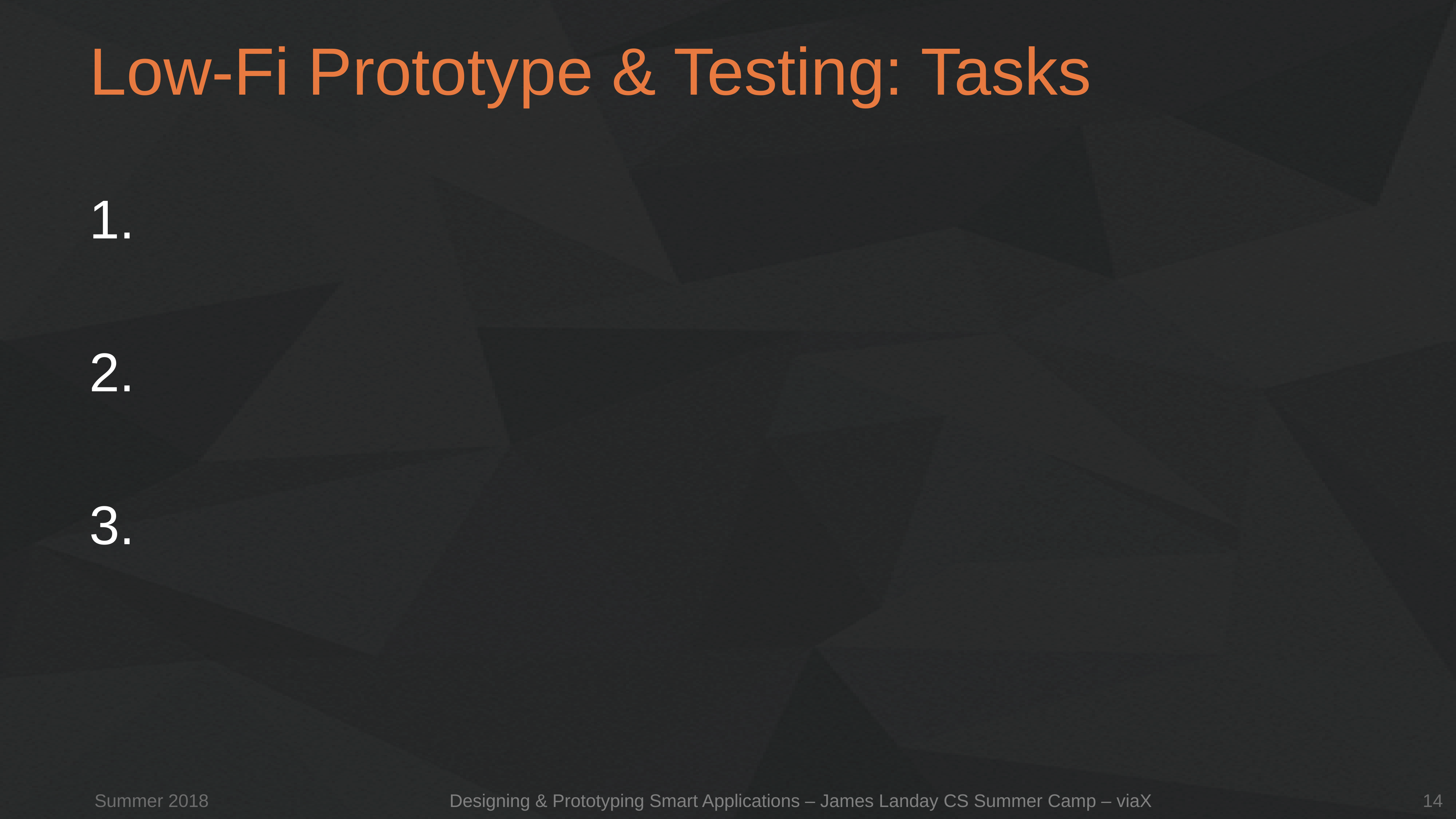

# Low-Fi Prototype & Testing: Tasks
1.

2.

3.
Summer 2018
Designing & Prototyping Smart Applications – James Landay CS Summer Camp – viaX
14